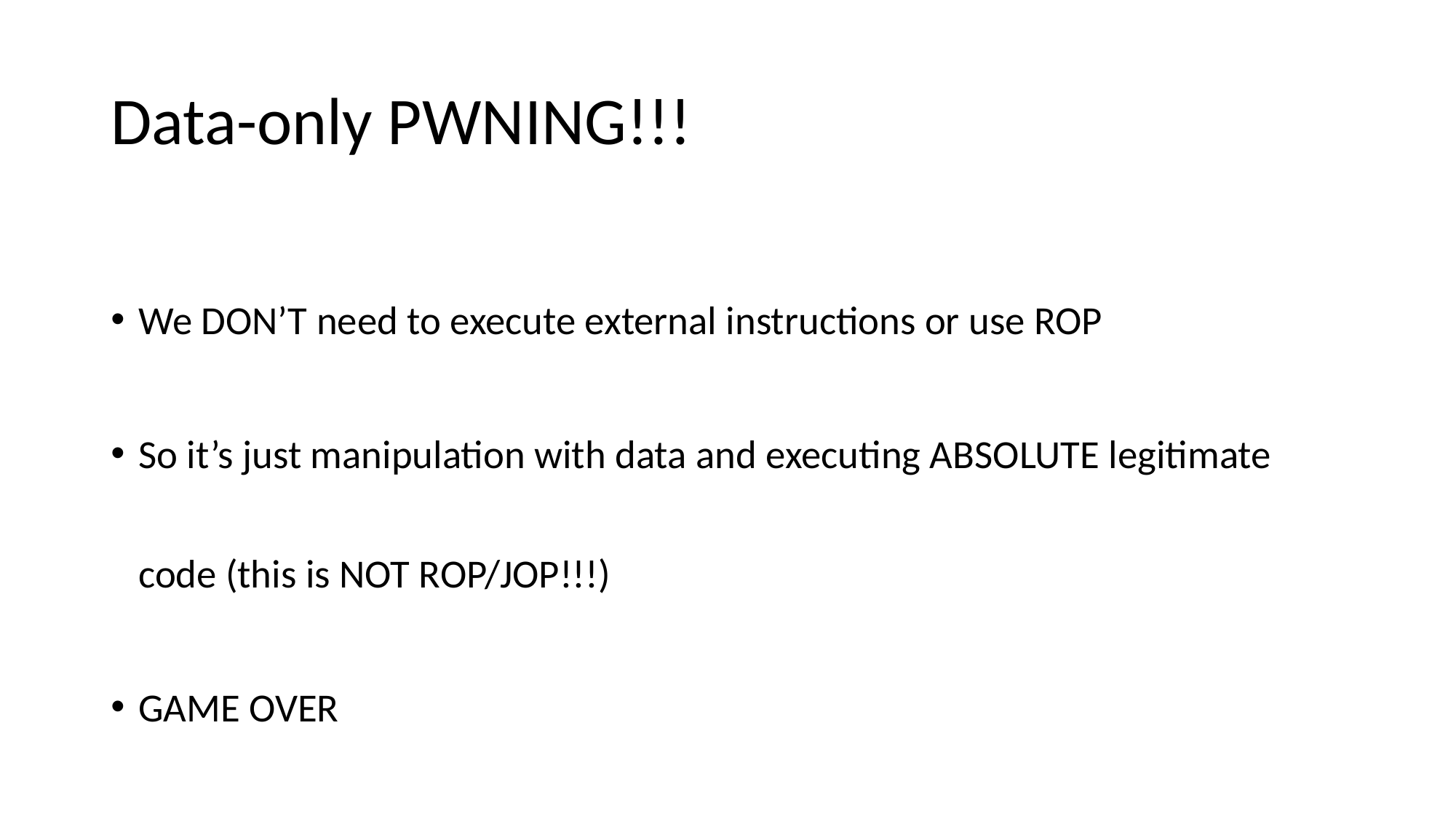

# Data-only PWNING!!!
We DON’T need to execute external instructions or use ROP
So it’s just manipulation with data and executing ABSOLUTE legitimate code (this is NOT ROP/JOP!!!)
GAME OVER